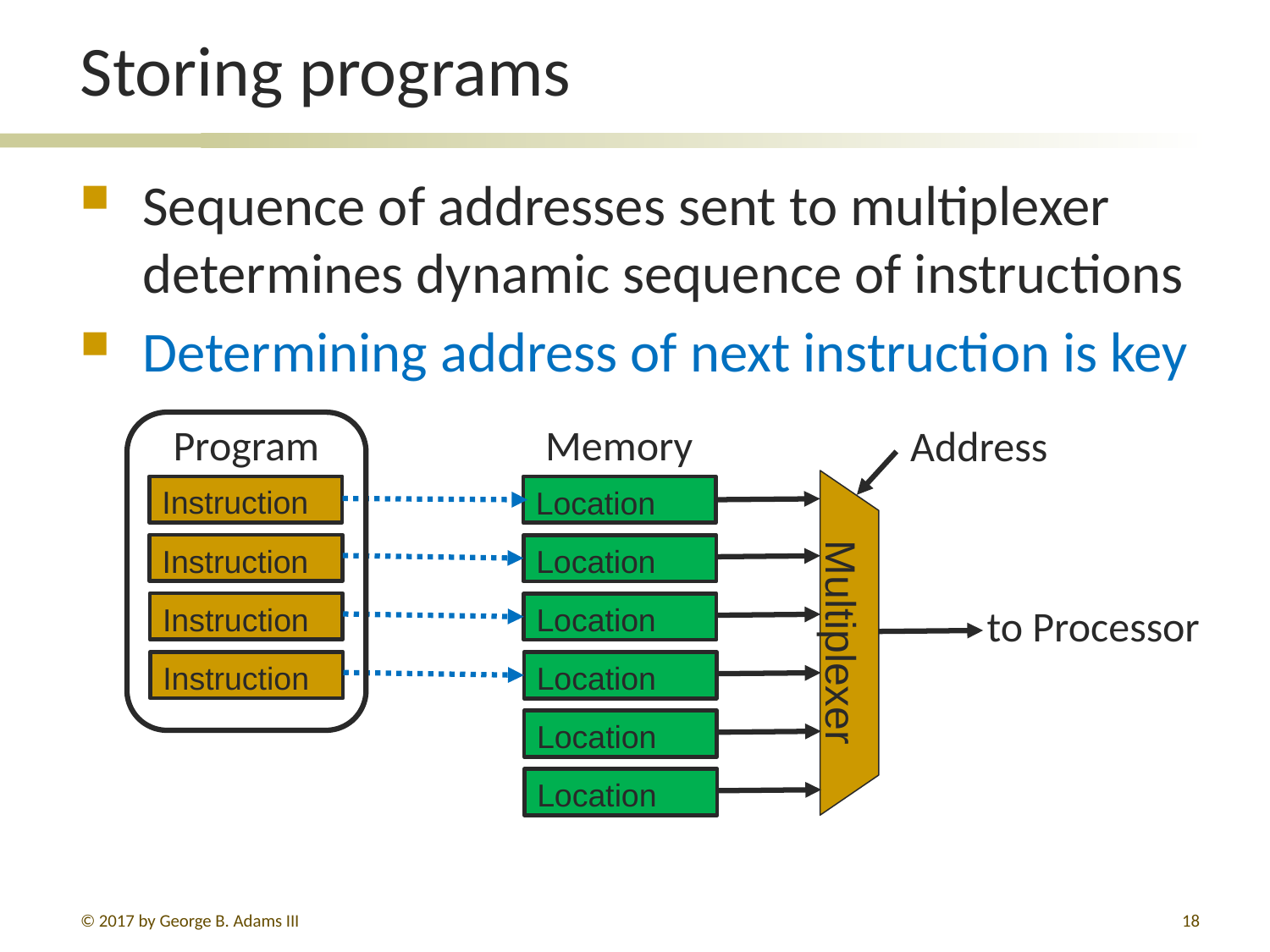

# Storing programs
Sequence of addresses sent to multiplexer determines dynamic sequence of instructions
Determining address of next instruction is key

Program
Memory
Address
Instruction
Location
Instruction
Location
to Processor
Instruction
Location
Multiplexer
Instruction
Location
Location
Location
© 2017 by George B. Adams III
18